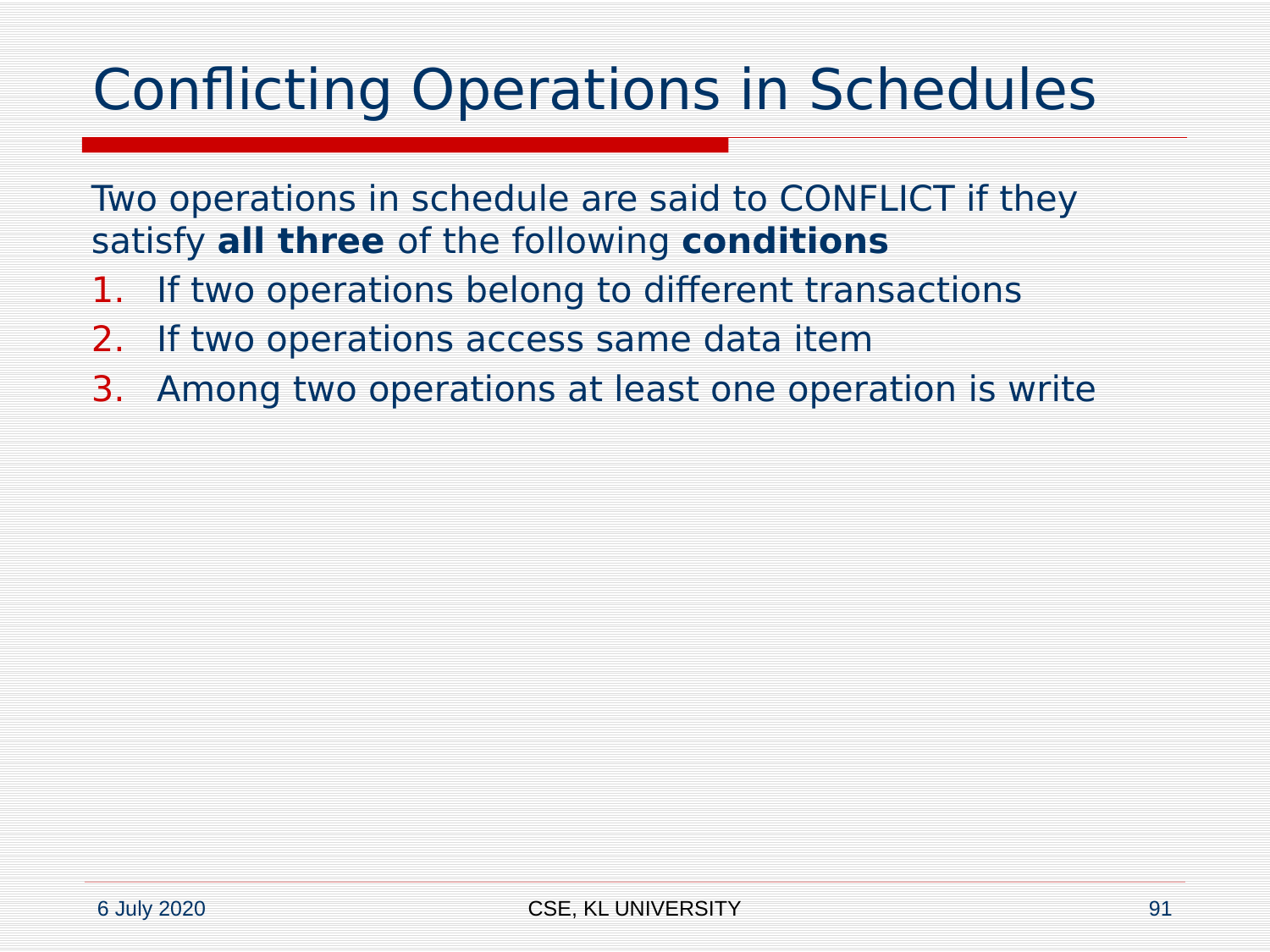

# Conflicting Operations in Schedules
Two operations in schedule are said to CONFLICT if they satisfy all three of the following conditions
If two operations belong to different transactions
If two operations access same data item
Among two operations at least one operation is write
CSE, KL UNIVERSITY
91
6 July 2020